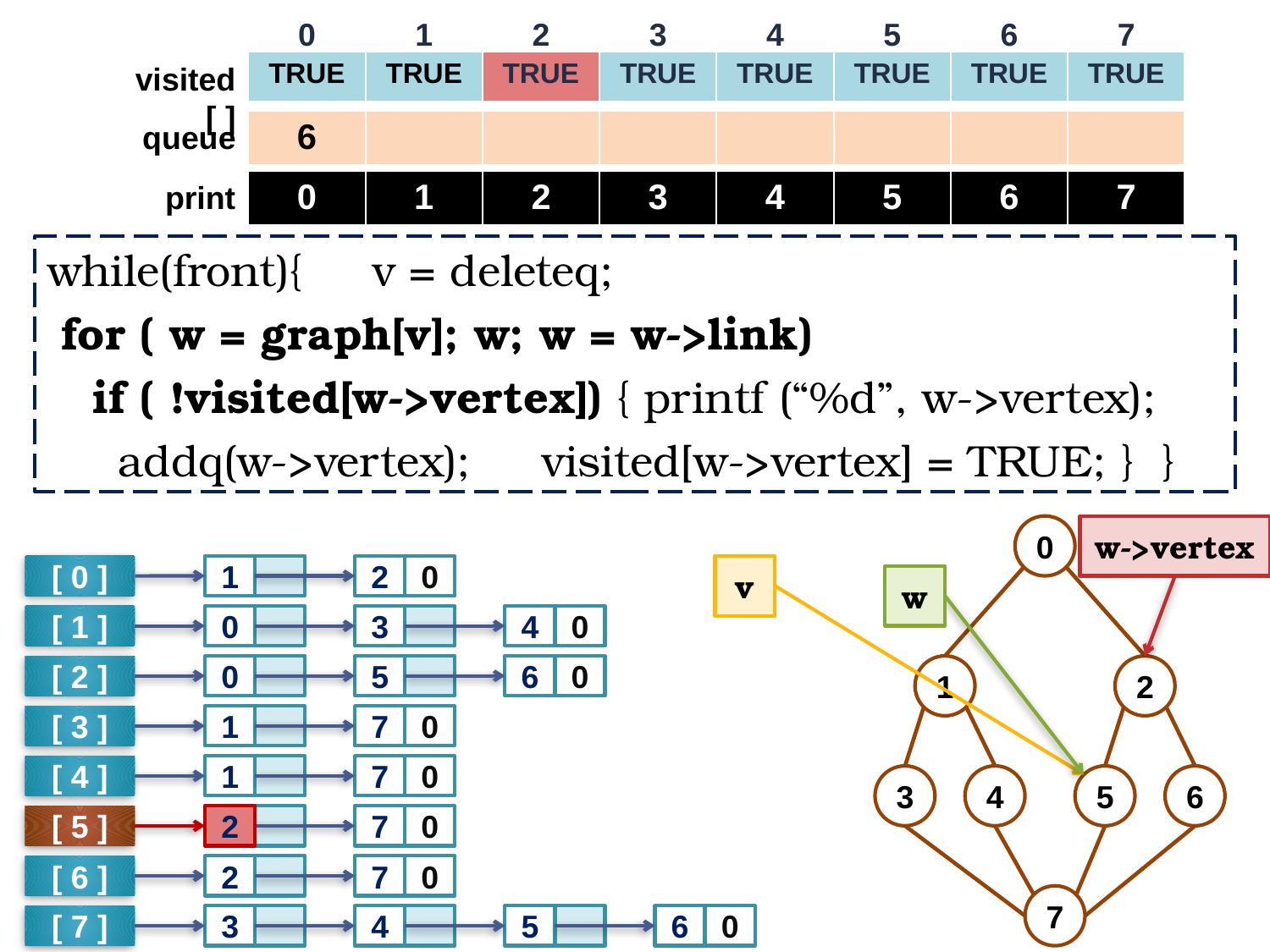

| 0 | 1 | 2 | 3 | 4 | 5 | 6 | 7 |
| --- | --- | --- | --- | --- | --- | --- | --- |
| TRUE | TRUE | TRUE | TRUE | TRUE | TRUE | TRUE | TRUE |
| --- | --- | --- | --- | --- | --- | --- | --- |
visited [ ]
| 6 |  |  |  |  |  |  |  |
| --- | --- | --- | --- | --- | --- | --- | --- |
queue
| 0 | 1 | 2 | 3 | 4 | 5 | 6 | 7 |
| --- | --- | --- | --- | --- | --- | --- | --- |
print
while(front){     v = deleteq;
 for ( w = graph[v]; w; w = w->link)
   if ( !visited[w->vertex]) { printf (“%d”, w->vertex);
     addq(w->vertex);     visited[w->vertex] = TRUE; }  }
0
w->vertex
[ 0 ]
1

2
0
v
w
v
[ 1 ]
0

3

4
0
[ 2 ]
0

5

6
0
1
2
[ 3 ]
1

7
0
[ 4 ]
1

7
0
3
4
5
6
[ 5 ]
2

7
0
[ 6 ]
2

7
0
7
[ 7 ]
3

4

5

6
0